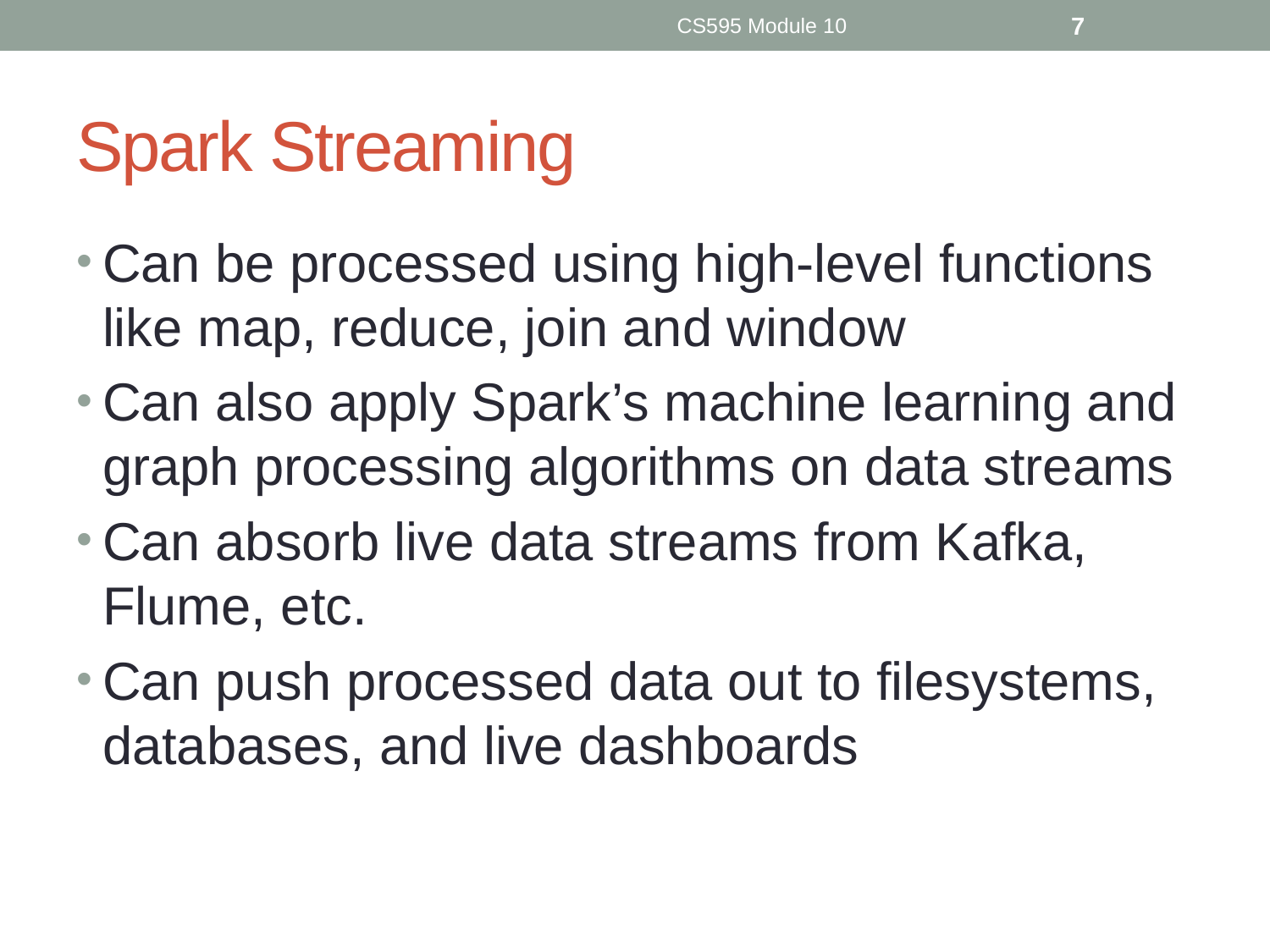

CS595 Module 10
7
# Spark Streaming
Can be processed using high-level functions like map, reduce, join and window
Can also apply Spark’s machine learning and graph processing algorithms on data streams
Can absorb live data streams from Kafka, Flume, etc.
Can push processed data out to filesystems, databases, and live dashboards